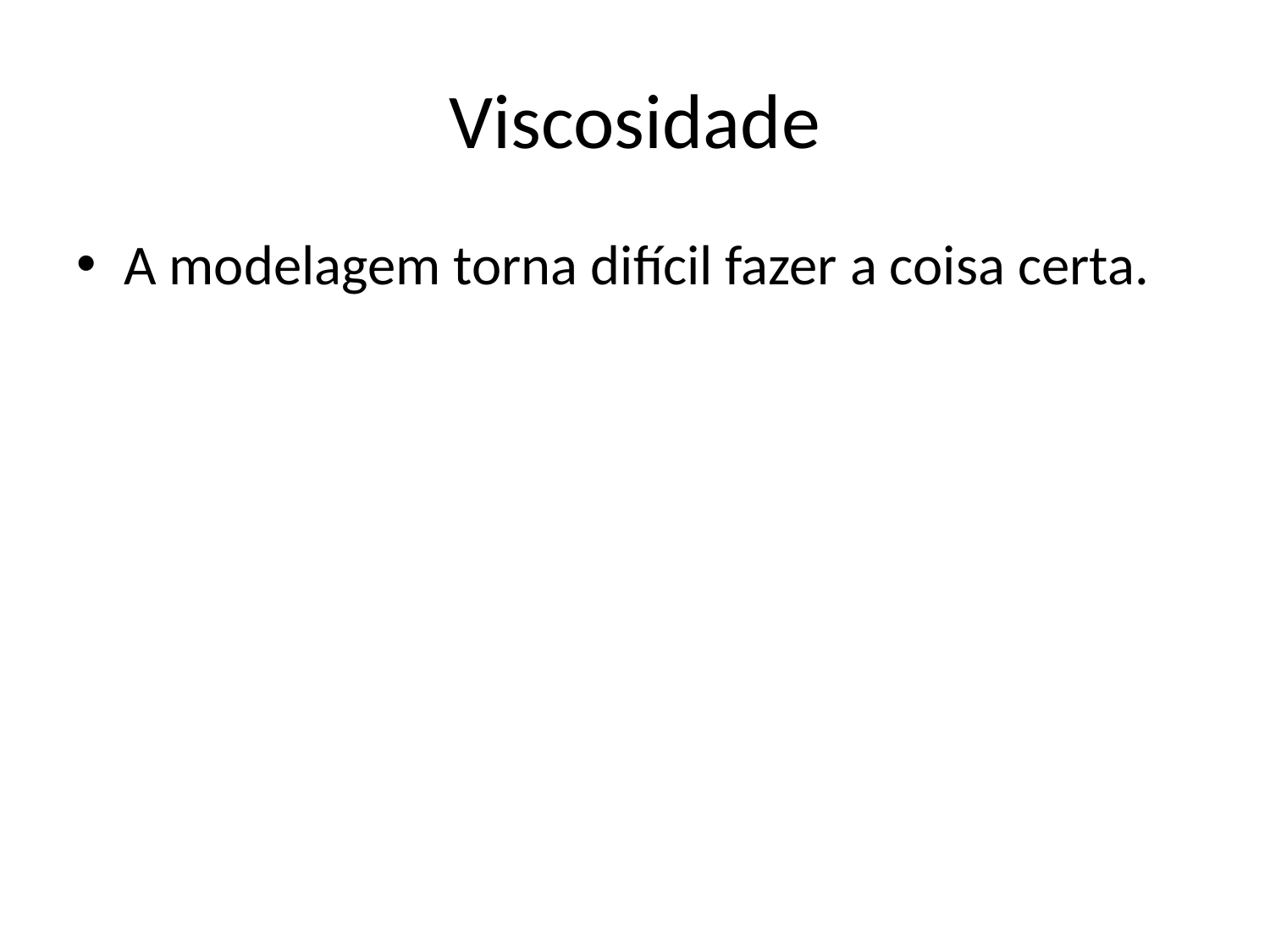

# Viscosidade
A modelagem torna difícil fazer a coisa certa.